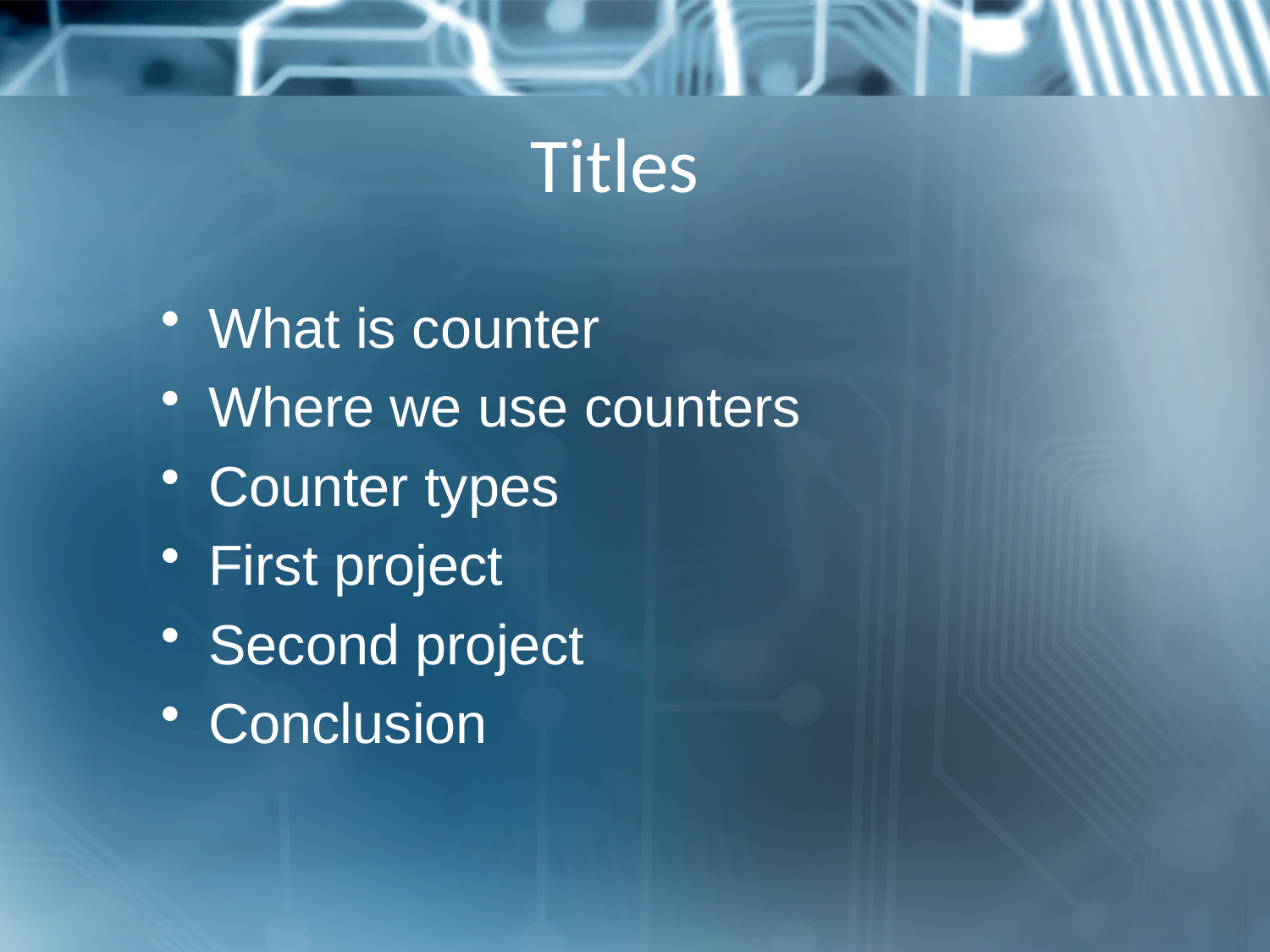

# Titles
What is counter
Where we use counters
Counter types
First project
Second project
Conclusion